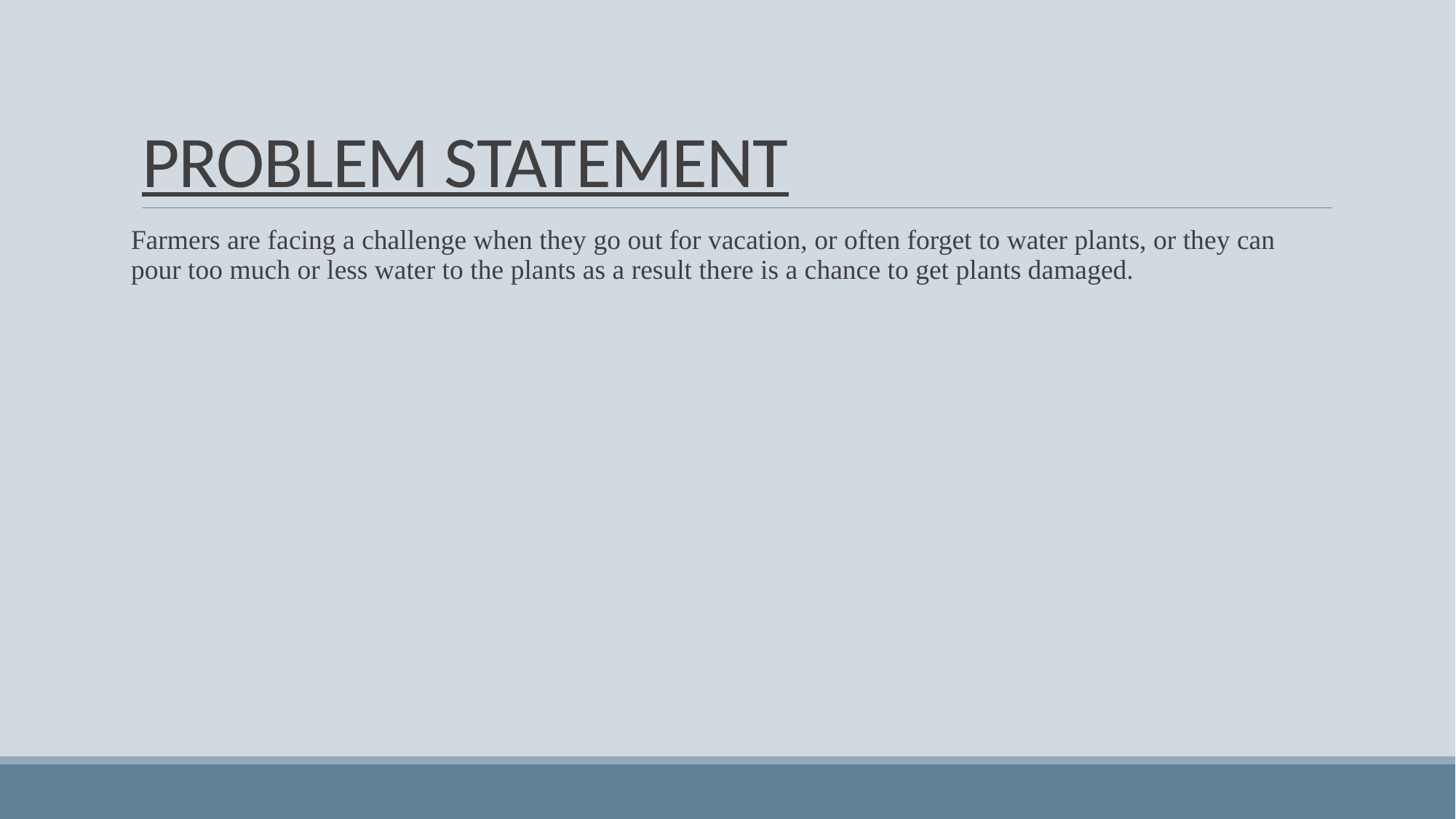

# PROBLEM STATEMENT
Farmers are facing a challenge when they go out for vacation, or often forget to water plants, or they can pour too much or less water to the plants as a result there is a chance to get plants damaged.